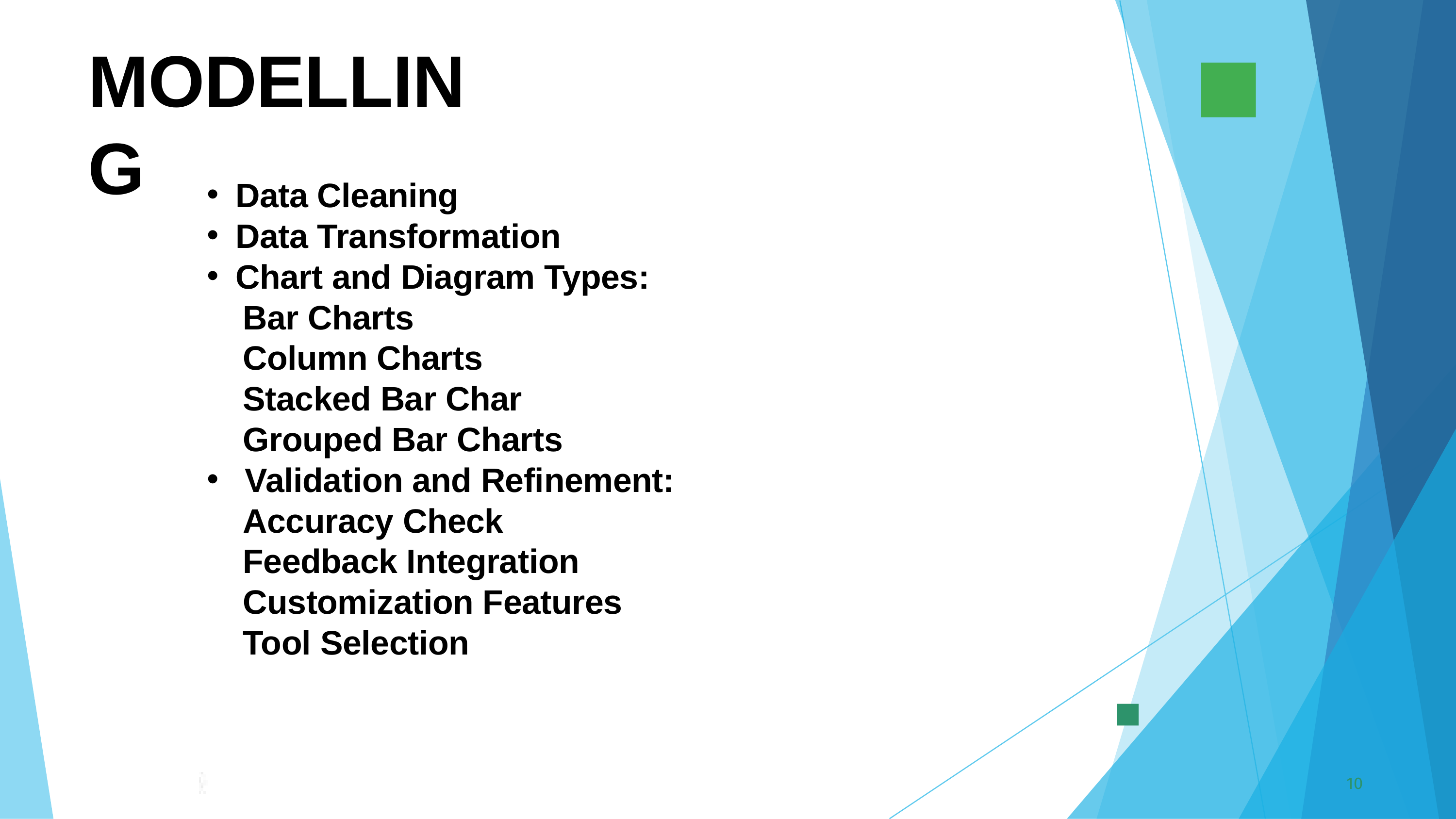

MODELLING

Data Cleaning
Data Transformation
Chart and Diagram Types:
       Bar Charts
       Column Charts
       Stacked Bar Char
       Grouped Bar Charts
 Validation and Refinement:
       Accuracy Check
       Feedback Integration
       Customization Features
       Tool Selection

10